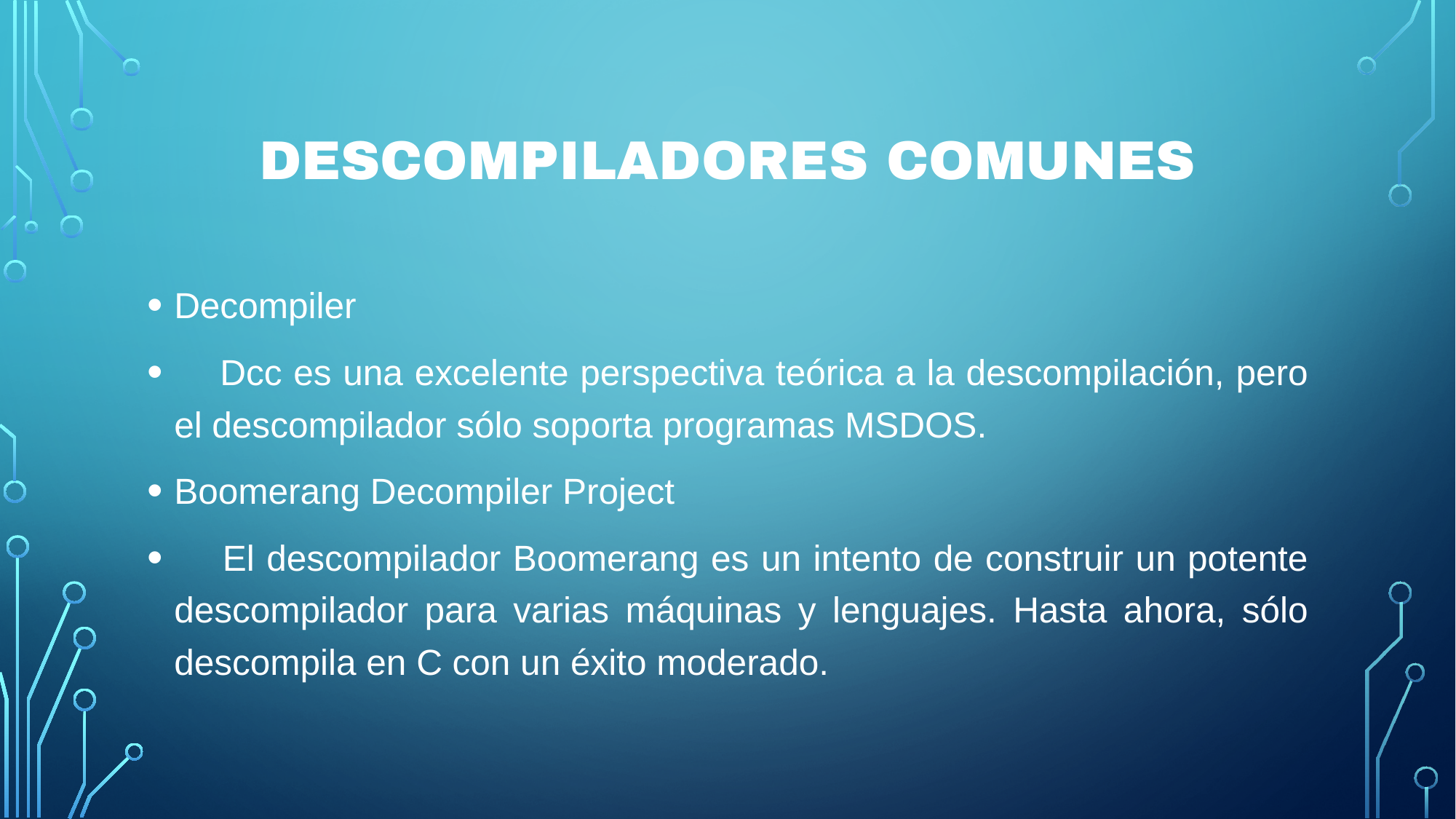

# Descompiladores Comunes
Decompiler
    Dcc es una excelente perspectiva teórica a la descompilación, pero el descompilador sólo soporta programas MSDOS.
Boomerang Decompiler Project
    El descompilador Boomerang es un intento de construir un potente descompilador para varias máquinas y lenguajes. Hasta ahora, sólo descompila en C con un éxito moderado.